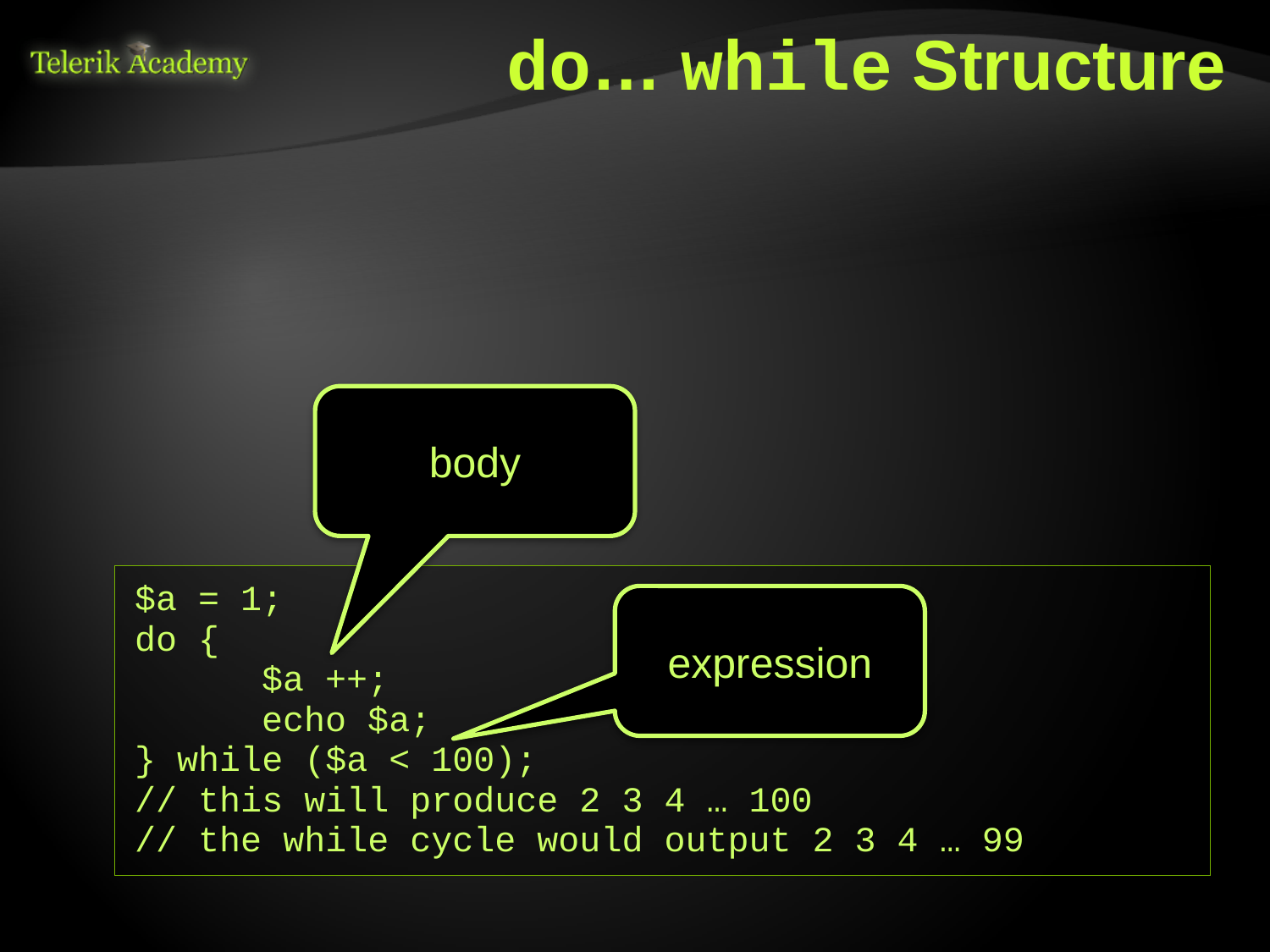

# do… while Structure
The do-while structure is similar to while-do
The condition is checked after the body is executed!
The body is executed at least once!
body
$a = 1;
do {
	$a ++;
	echo $a;
} while ($a < 100);
// this will produce 2 3 4 … 100
// the while cycle would output 2 3 4 … 99
expression